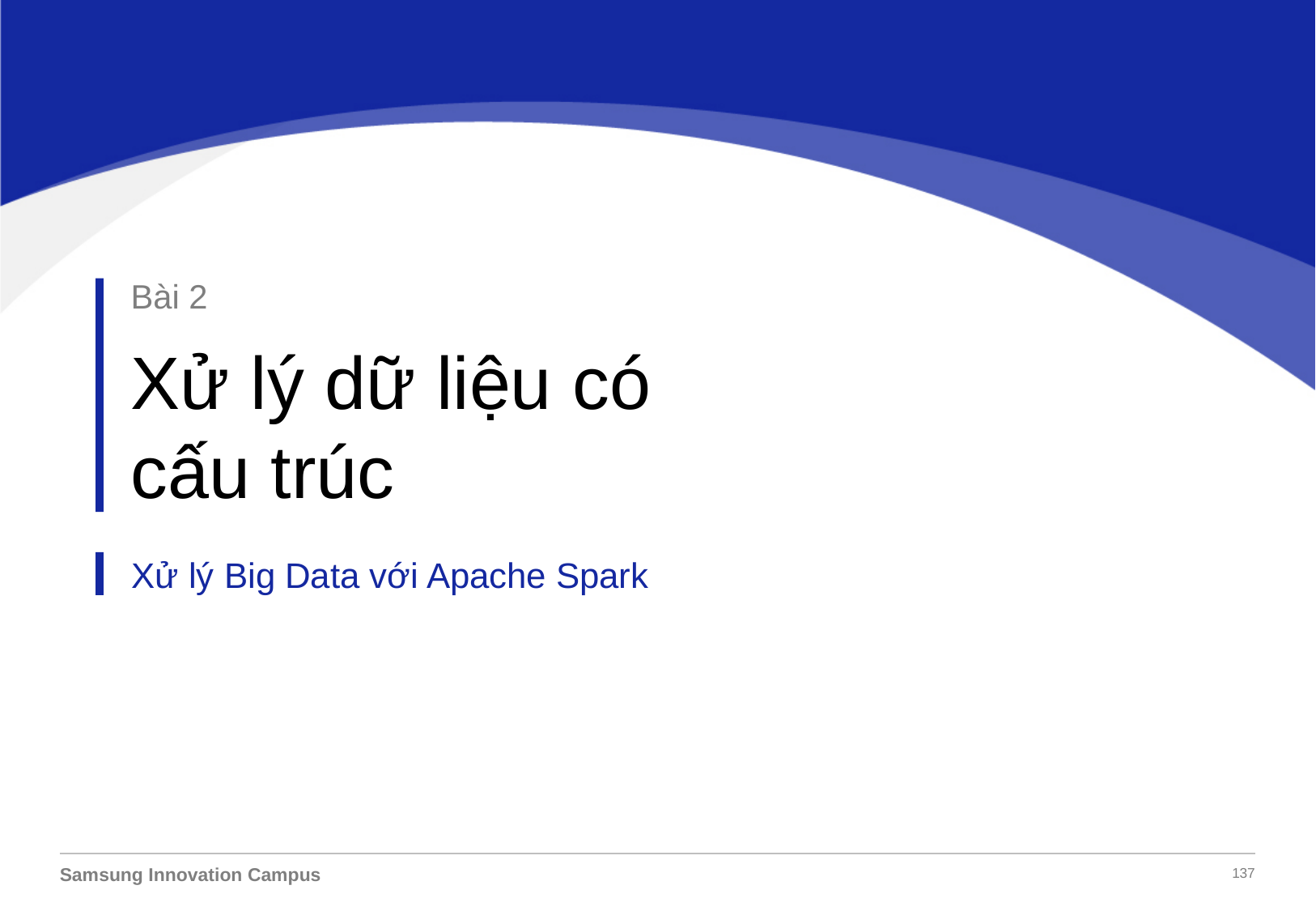

Bài 2
Xử lý dữ liệu có
cấu trúc